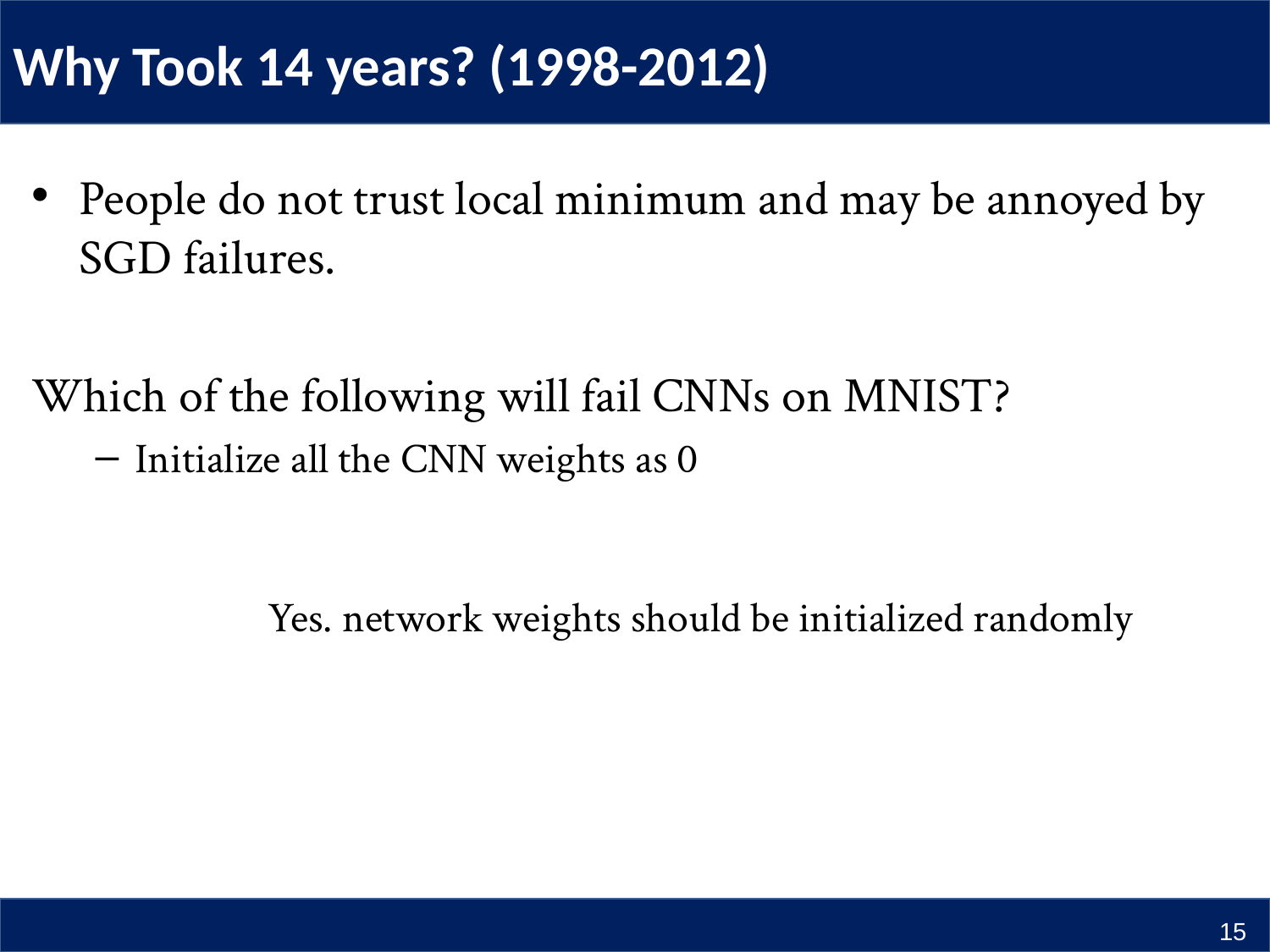

# Why Took 14 years? (1998-2012)
People do not trust local minimum and may be annoyed by SGD failures.

Which of the following will fail CNNs on MNIST?
Initialize all the CNN weights as 0

 Yes. network weights should be initialized randomly
15